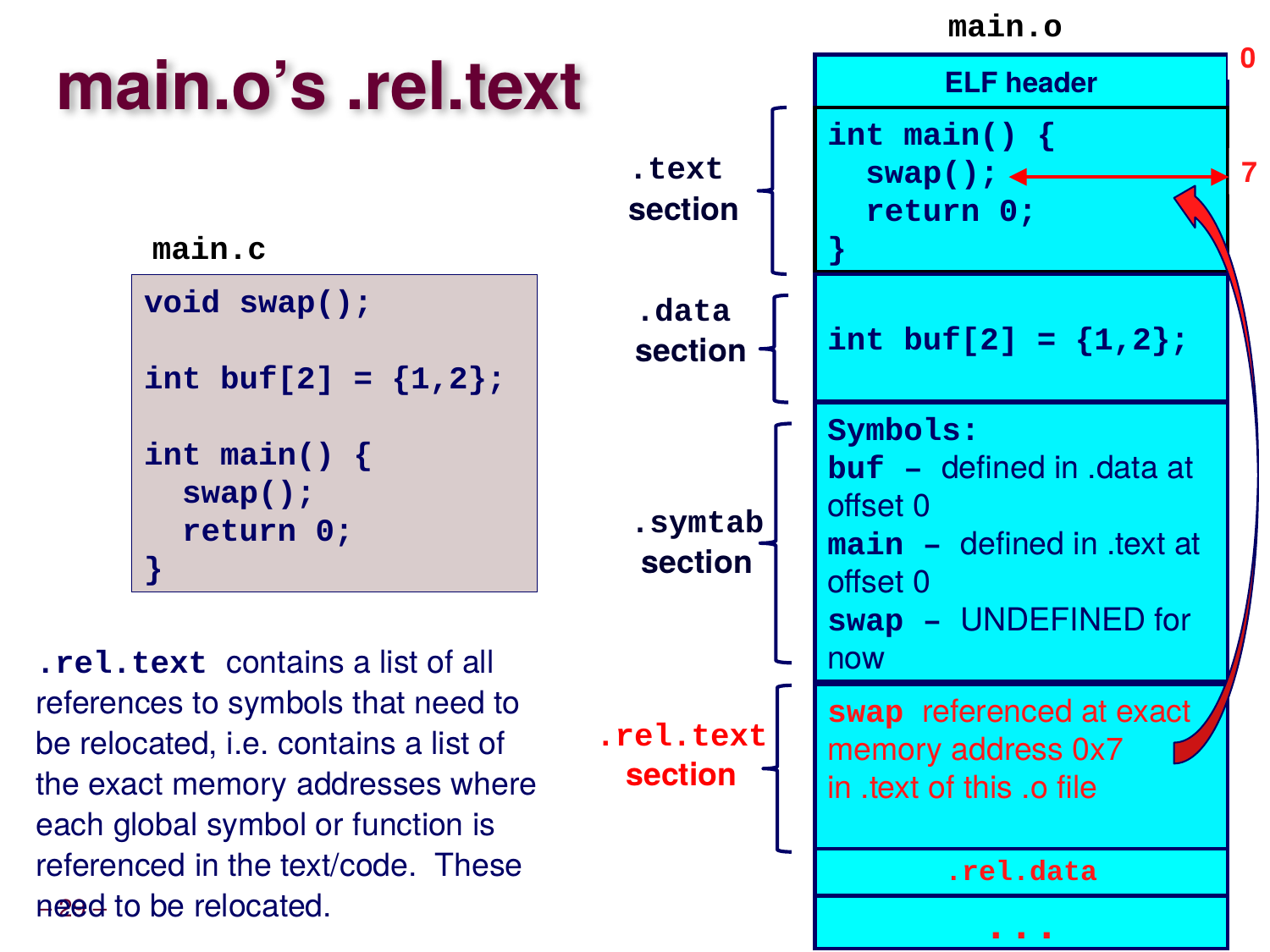

main.o
0
# main.o’s .rel.text
ELF header

int main() {
  swap();
  return 0;
}
7
.text
section

main.c

int buf[2] = {1,2};

void swap();

int buf[2] = {1,2};

int main() {
  swap();
  return 0;
}
.data
section

Symbols:
buf – defined in .data at offset 0
main – defined in .text at offset 0
swap – UNDEFINED for now

.symtab
section
.symtab
.rel.text contains a list of all
references to symbols that need to
be relocated, i.e. contains a list of
the exact memory addresses where
each global symbol or function is
referenced in the text/code.  These
need to be relocated.
swap referenced at exact memory address 0x7 in .text of this .o file

.rel.text
section
.rel.data
...